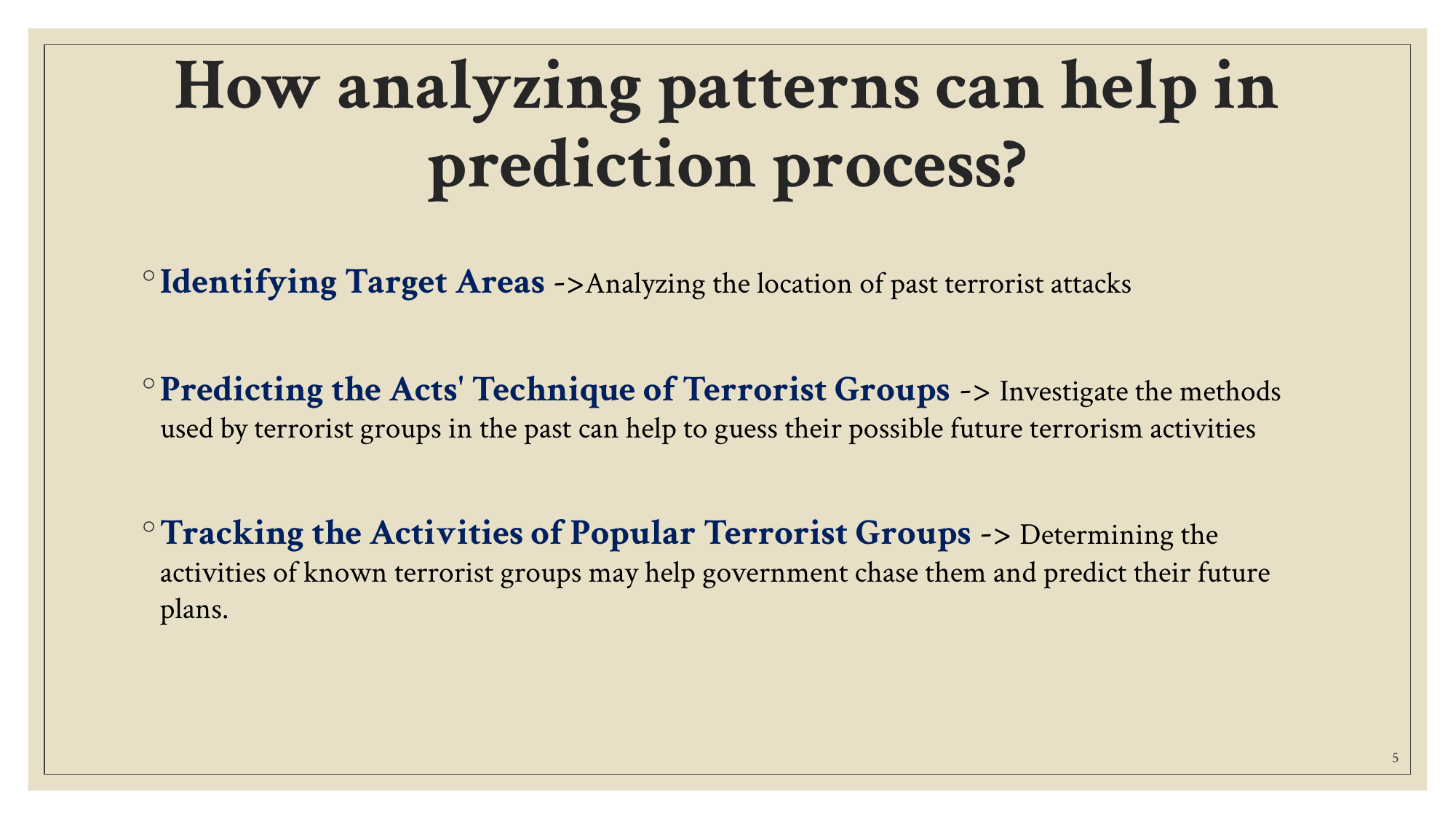

How analyzing patterns can help in prediction process?
Identifying Target Areas ->Analyzing the location of past terrorist attacks

Predicting the Acts' Technique of Terrorist Groups -> Investigate the methods used by terrorist groups in the past can help to guess their possible future terrorism activities

Tracking the Activities of Popular Terrorist Groups -> Determining the activities of known terrorist groups may help government chase them and predict their future plans.

5